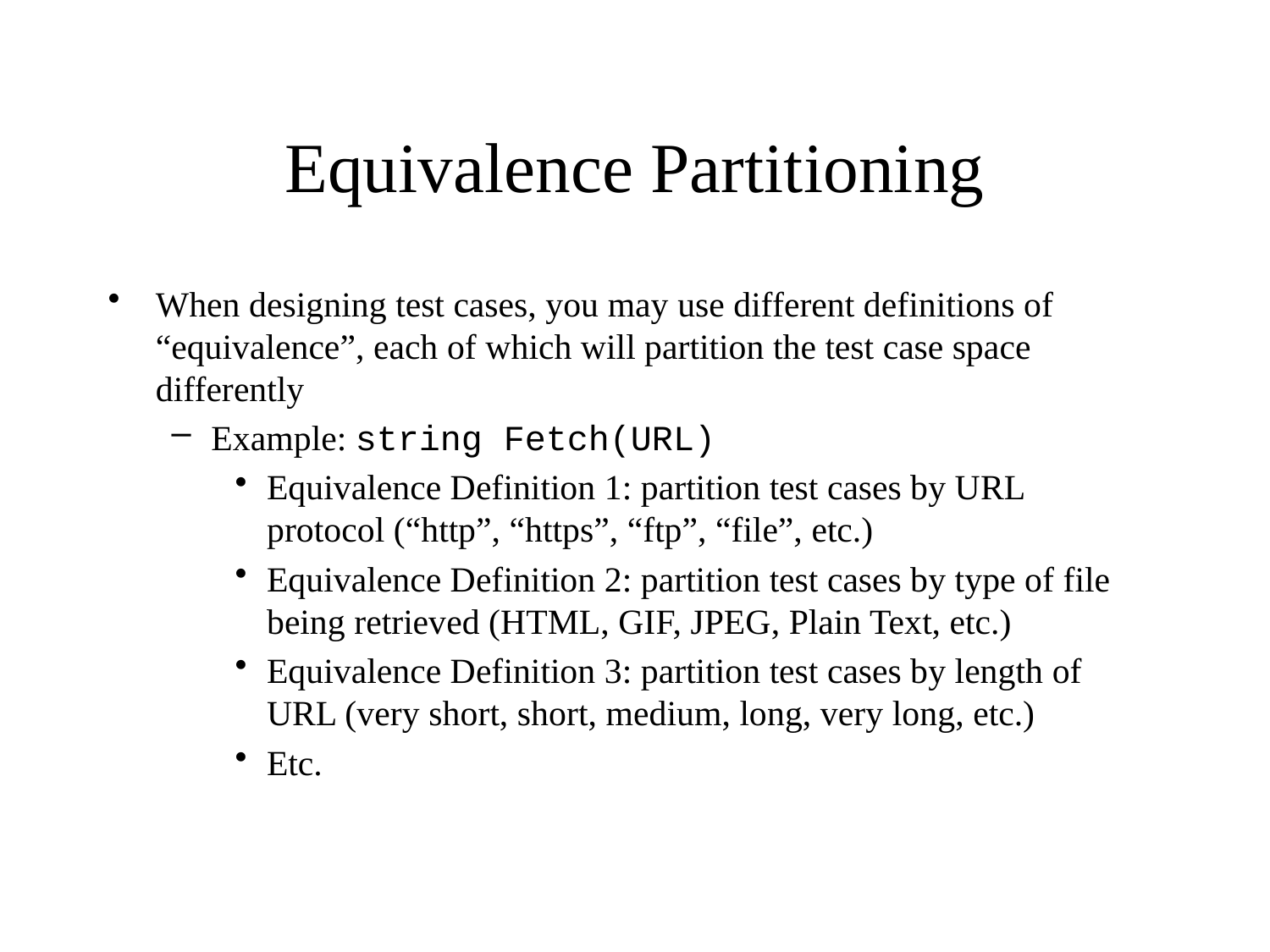

# Equivalence Partitioning
When designing test cases, you may use different definitions of “equivalence”, each of which will partition the test case space differently
Example: string Fetch(URL)
Equivalence Definition 1: partition test cases by URL protocol (“http”, “https”, “ftp”, “file”, etc.)
Equivalence Definition 2: partition test cases by type of file being retrieved (HTML, GIF, JPEG, Plain Text, etc.)
Equivalence Definition 3: partition test cases by length of URL (very short, short, medium, long, very long, etc.)
Etc.